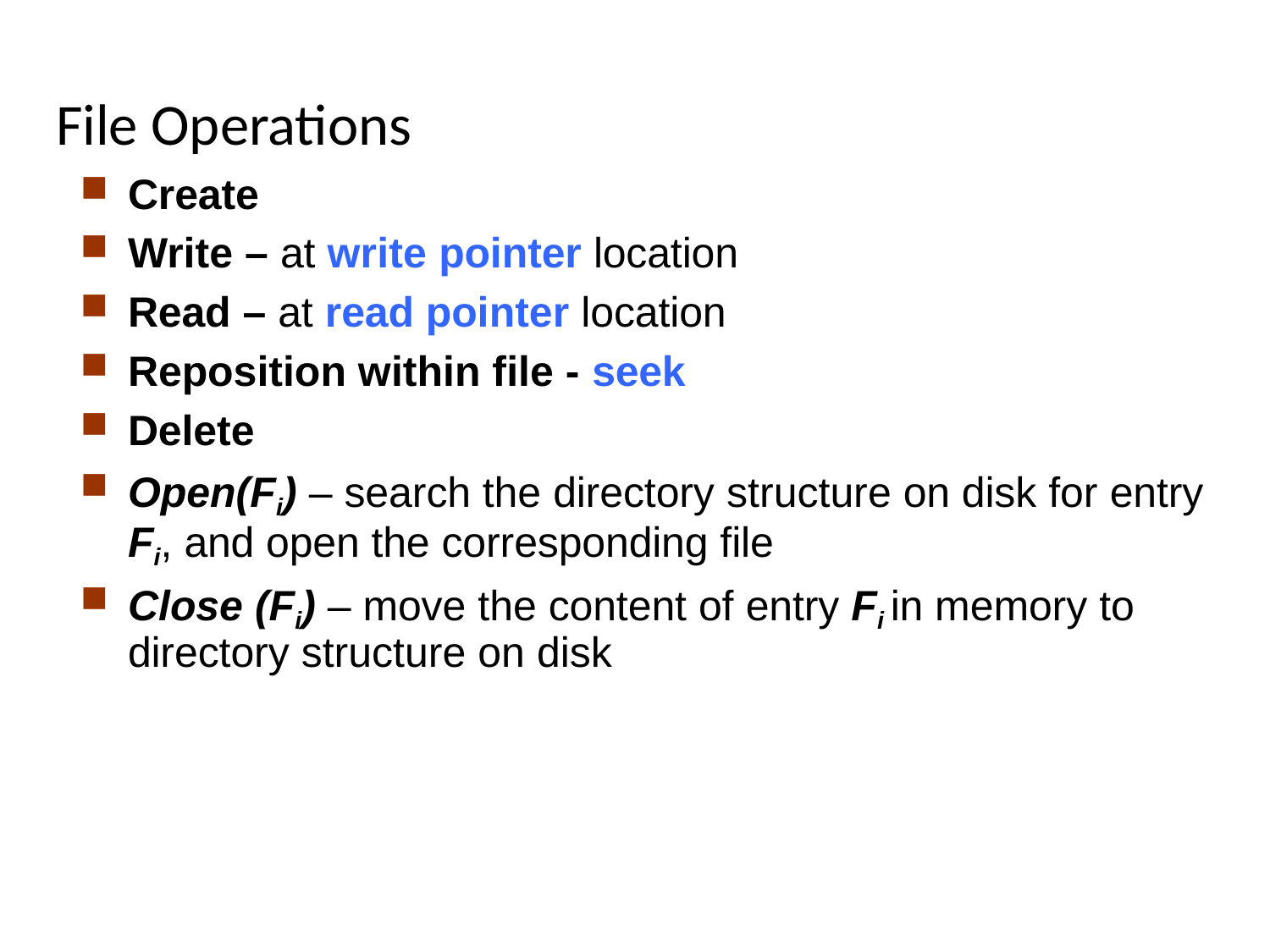

# File Operations
Create
Write – at write pointer location
Read – at read pointer location
Reposition within file - seek
Delete
Open(Fi) – search the directory structure on disk for entry Fi, and open the corresponding file
Close (Fi) – move the content of entry Fi in memory to directory structure on disk